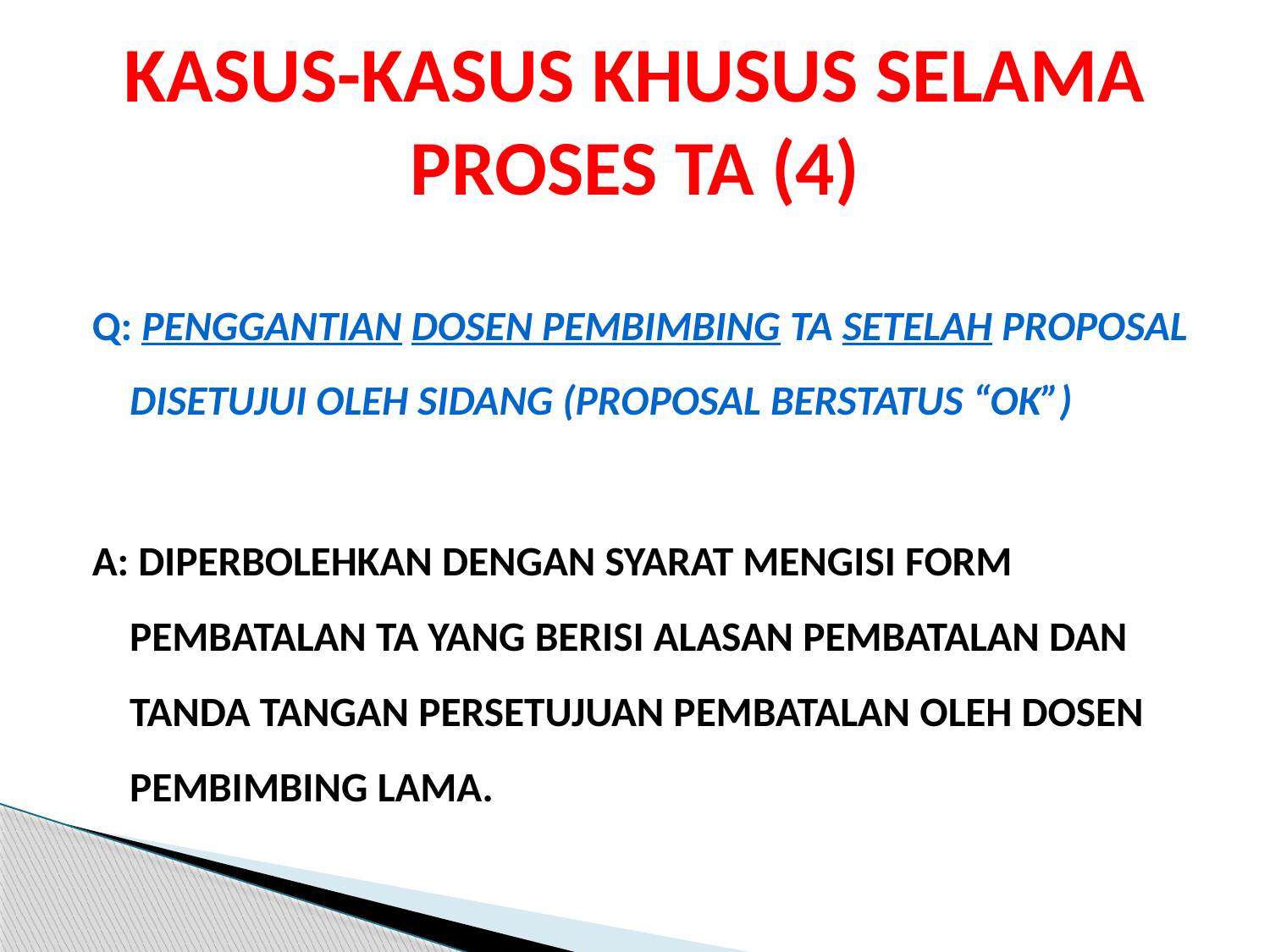

# KASUS-KASUS KHUSUS SELAMA PROSES TA (4)

Q: PENGGANTIAN DOSEN PEMBIMBING TA SETELAH PROPOSAL DISETUJUI OLEH SIDANG (PROPOSAL BERSTATUS “OK”)

A: DIPERBOLEHKAN DENGAN SYARAT MENGISI FORM PEMBATALAN TA YANG BERISI ALASAN PEMBATALAN DAN TANDA TANGAN PERSETUJUAN PEMBATALAN OLEH DOSEN PEMBIMBING LAMA.